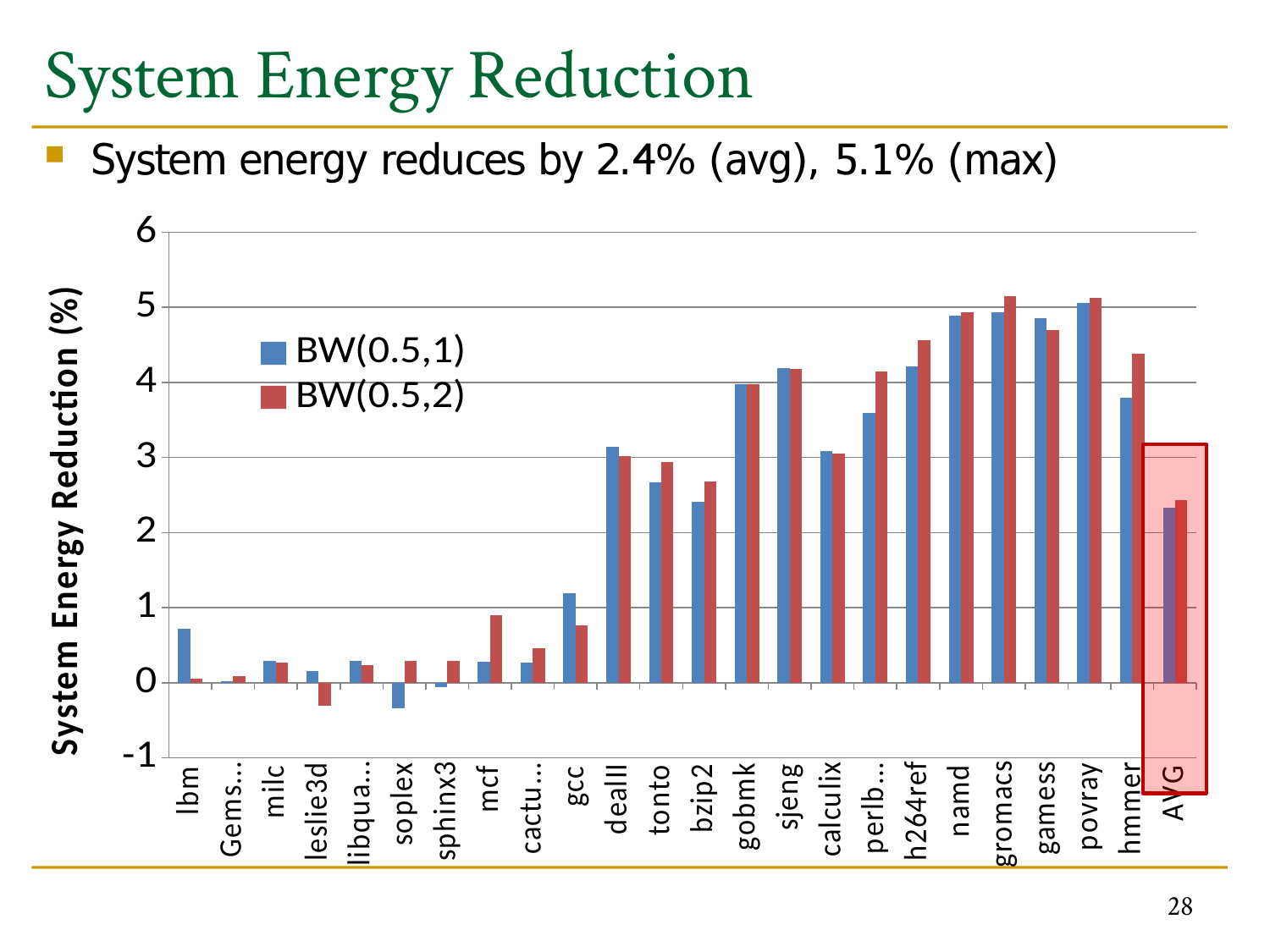

# System Energy Reduction
System energy reduces by 2.4% (avg), 5.1% (max)

### Chart

| Category | BW(0.5,1) | BW(0.5,2) |
|---|---|---|
| lbm | 0.713052617 | 0.053352798 |
| GemsFDTD | 0.019213625 | 0.081996469 |
| milc | 0.295202578 | 0.264768489 |
| leslie3d | 0.157280032 | -0.307616134 |
| libquantum | 0.287793485 | 0.23390161 |
| soplex | -0.336701447 | 0.285645028 |
| sphinx3 | -0.05878707 | 0.287070677 |
| mcf | 0.274729805 | 0.894101435 |
| cactusADM | 0.270937348 | 0.462264919 |
| gcc | 1.195913016 | 0.761367219 |
| dealII | 3.143970194 | 3.016825685999997 |
| tonto | 2.669049801 | 2.939135248000002 |
| bzip2 | 2.414278769 | 2.685438265 |
| gobmk | 3.974222682999999 | 3.976320691 |
| sjeng | 4.189024511999984 | 4.184696404 |
| calculix | 3.091698943999999 | 3.055487238 |
| perlbench | 3.597581786000002 | 4.145223959 |
| h264ref | 4.218003271999986 | 4.561094417999985 |
| namd | 4.888628600000001 | 4.929250865 |
| gromacs | 4.931085806 | 5.149869977999995 |
| gamess | 4.859170848999969 | 4.70349379100001 |
| povray | 5.055607522999995 | 5.125710546999947 |
| hmmer | 3.800768620999999 | 4.381047835 |
| AVG | 2.332683710826079 | 2.429149888478259 |
28